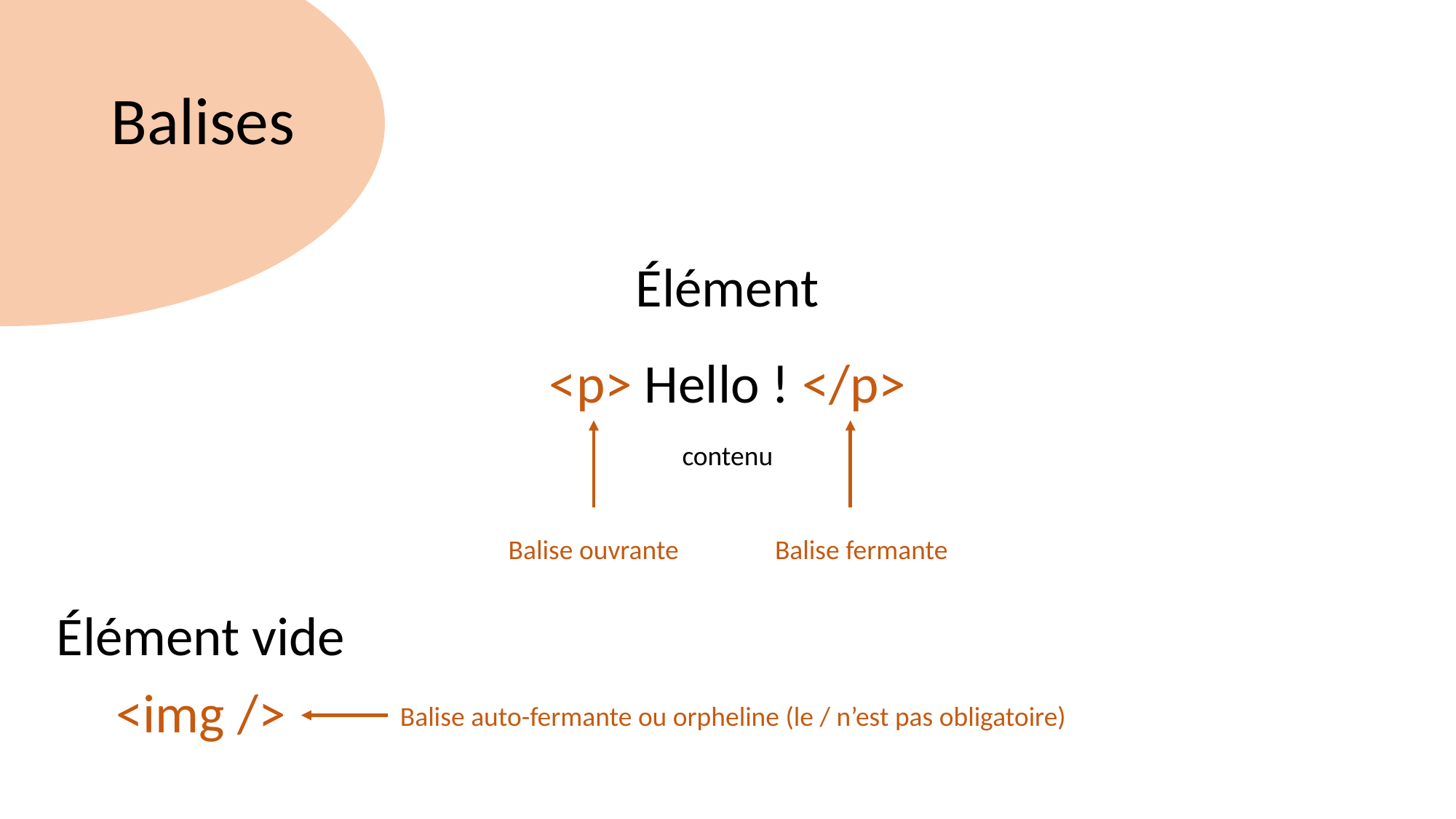

# Balises
Élément
<p> Hello ! </p>
contenu
Balise ouvrante
Balise fermante
Élément vide
<img />
Balise auto-fermante ou orpheline (le / n’est pas obligatoire)